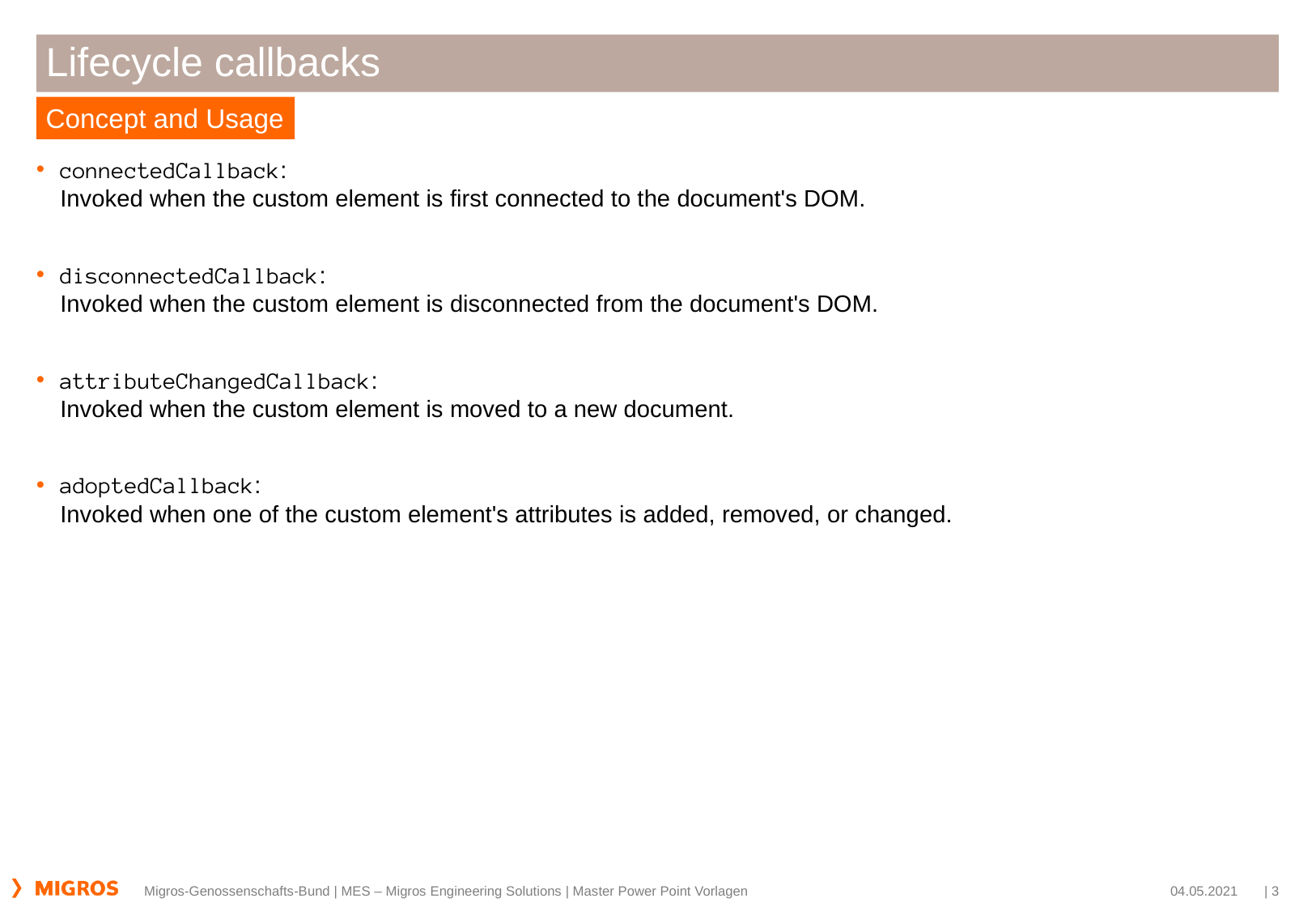

# Lifecycle callbacks
Concept and Usage
connectedCallback: 
Invoked when the custom element is first connected to the document's DOM.

disconnectedCallback:
Invoked when the custom element is disconnected from the document's DOM.

attributeChangedCallback:
Invoked when the custom element is moved to a new document.

adoptedCallback: 
Invoked when one of the custom element's attributes is added, removed, or changed.

04.05.2021
| 3
Migros-Genossenschafts-Bund | MES – Migros Engineering Solutions | Master Power Point Vorlagen